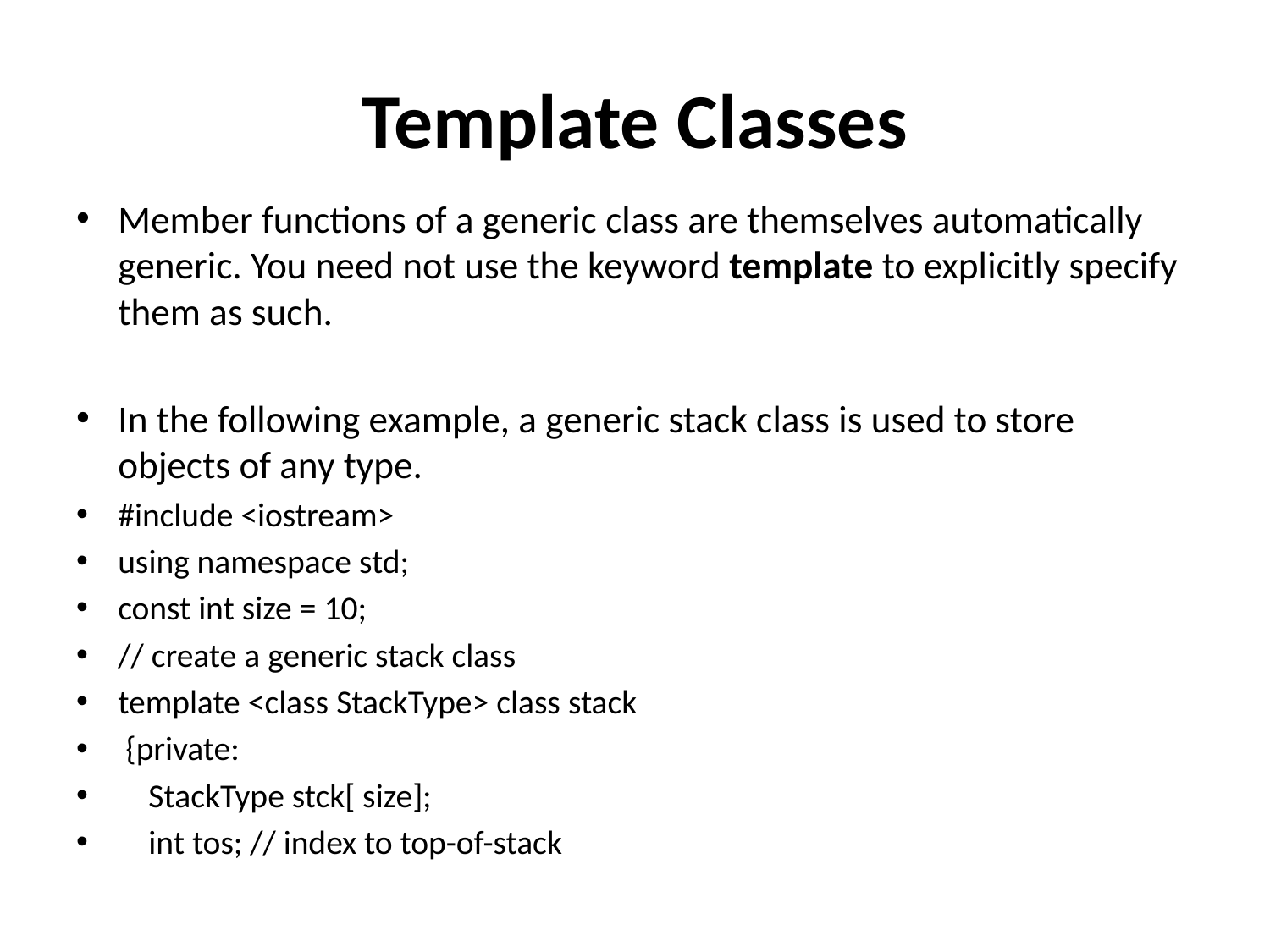

# Template Classes
Member functions of a generic class are themselves automatically generic. You need not use the keyword template to explicitly specify them as such.

In the following example, a generic stack class is used to store objects of any type.
#include <iostream>
using namespace std;
const int size = 10;
// create a generic stack class
template <class StackType> class stack
 {private:
    StackType stck[ size];
    int tos; // index to top-of-stack